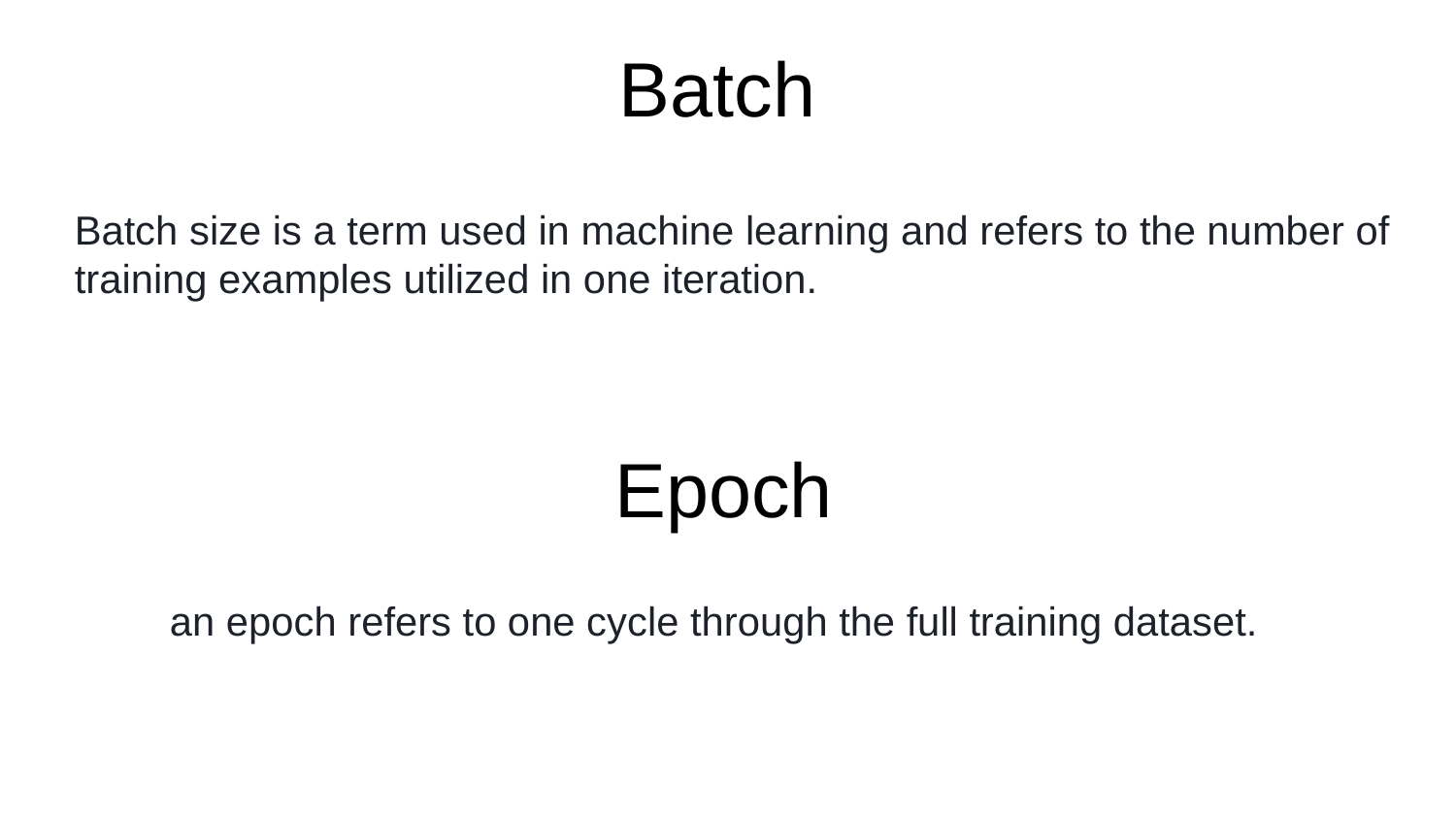

Batch
Batch size is a term used in machine learning and refers to the number of training examples utilized in one iteration.
Epoch
 an epoch refers to one cycle through the full training dataset.